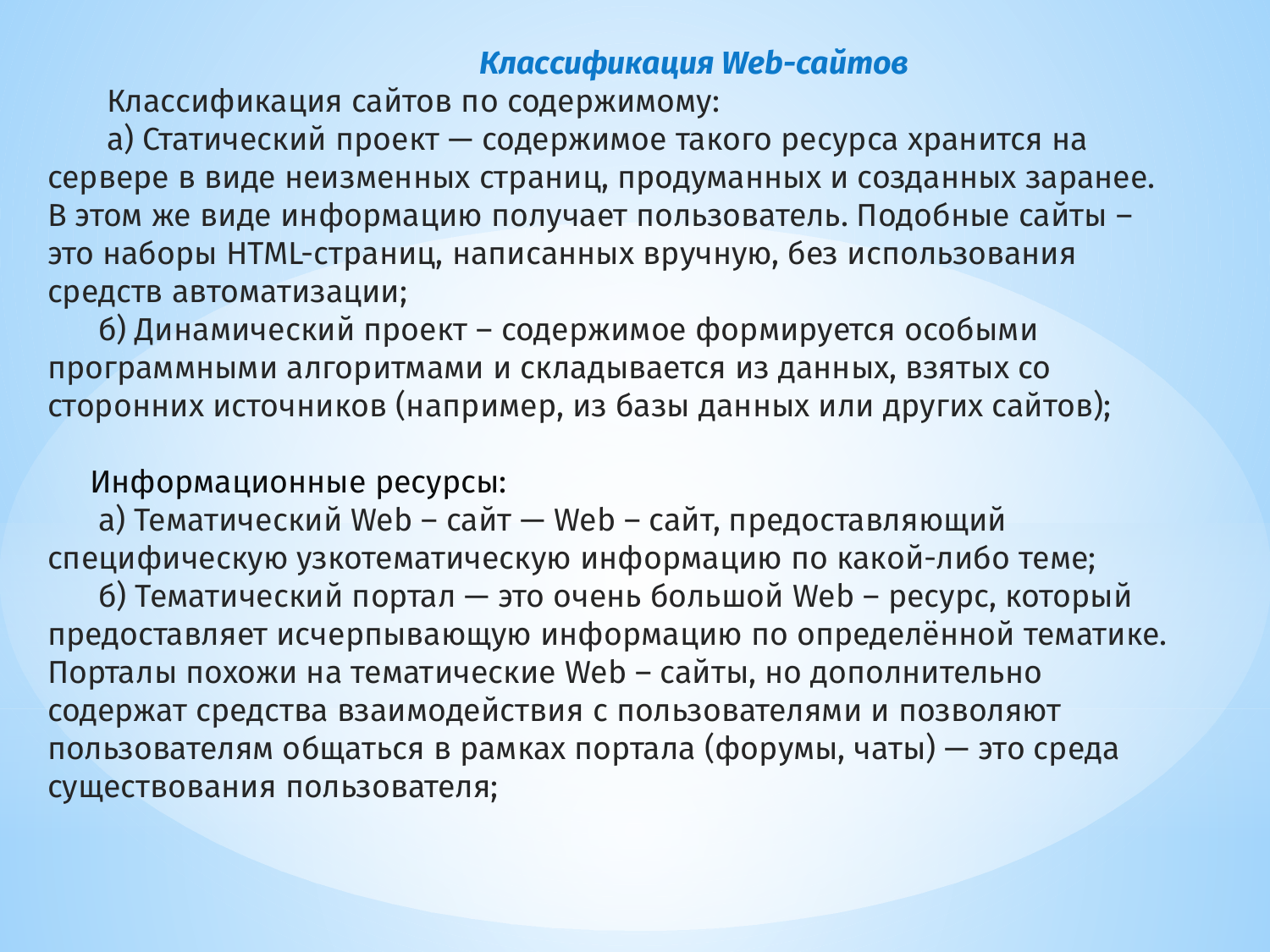

Классификация Web-сайтов
       Классификация сайтов по содержимому:
       а) Статический проект — содержимое такого ресурса хранится на сервере в виде неизменных страниц, продуманных и созданных заранее. В этом же виде информацию получает пользователь. Подобные сайты – это наборы HTML-страниц, написанных вручную, без использования средств автоматизации;
      б) Динамический проект – содержимое формируется особыми программными алгоритмами и складывается из данных, взятых со сторонних источников (например, из базы данных или других сайтов);

     Информационные ресурсы:
      а) Тематический Web – сайт — Web – сайт, предоставляющий специфическую узкотематическую информацию по какой-либо теме;
      б) Тематический портал — это очень большой Web – ресурс, который предоставляет исчерпывающую информацию по определённой тематике. Порталы похожи на тематические Web – сайты, но дополнительно содержат средства взаимодействия с пользователями и позволяют пользователям общаться в рамках портала (форумы, чаты) — это среда существования пользователя;